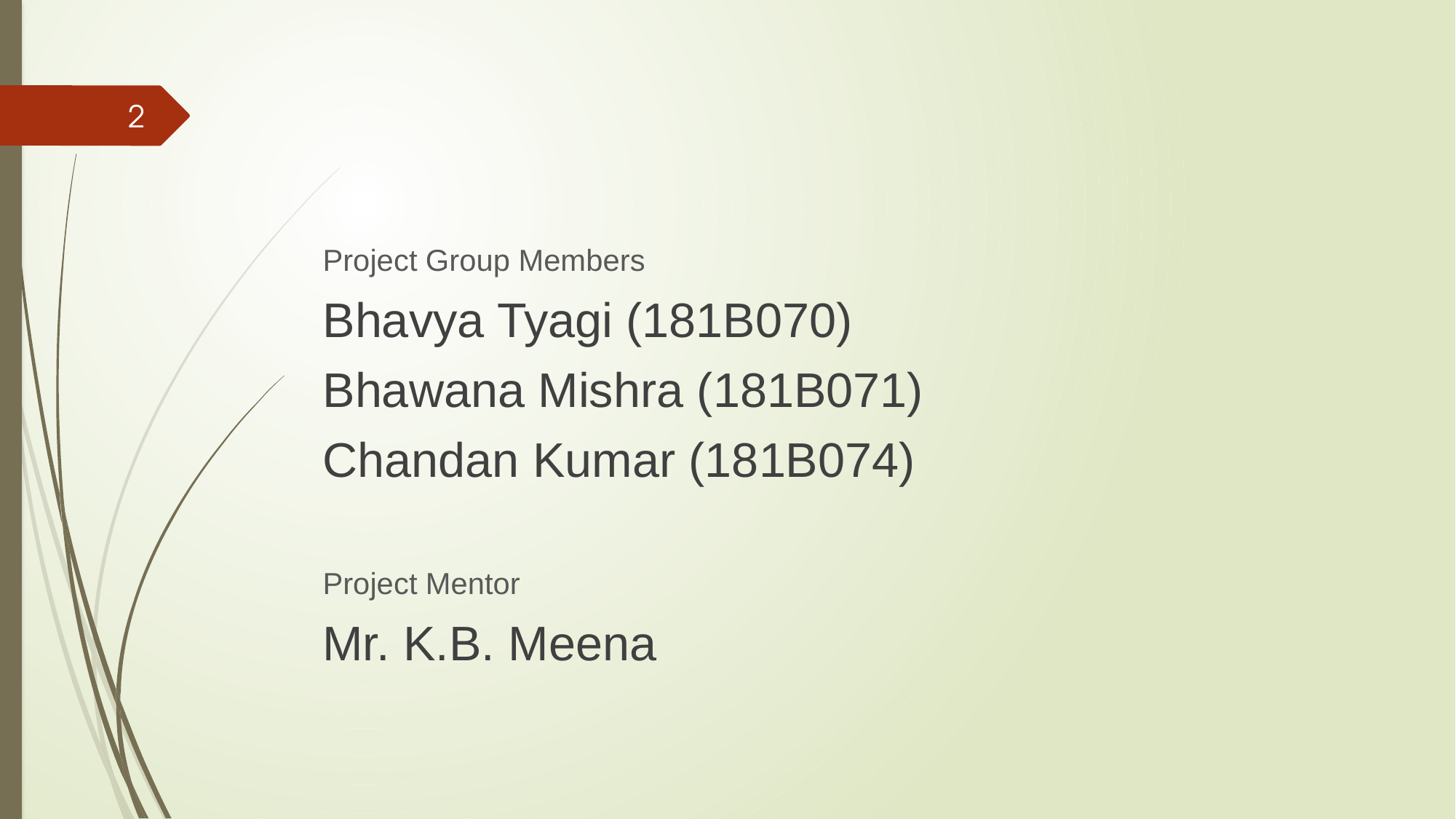

2
# Project Group Members Bhavya Tyagi (181B070) Bhawana Mishra (181B071) Chandan Kumar (181B074) Project Mentor Mr. K.B. Meena